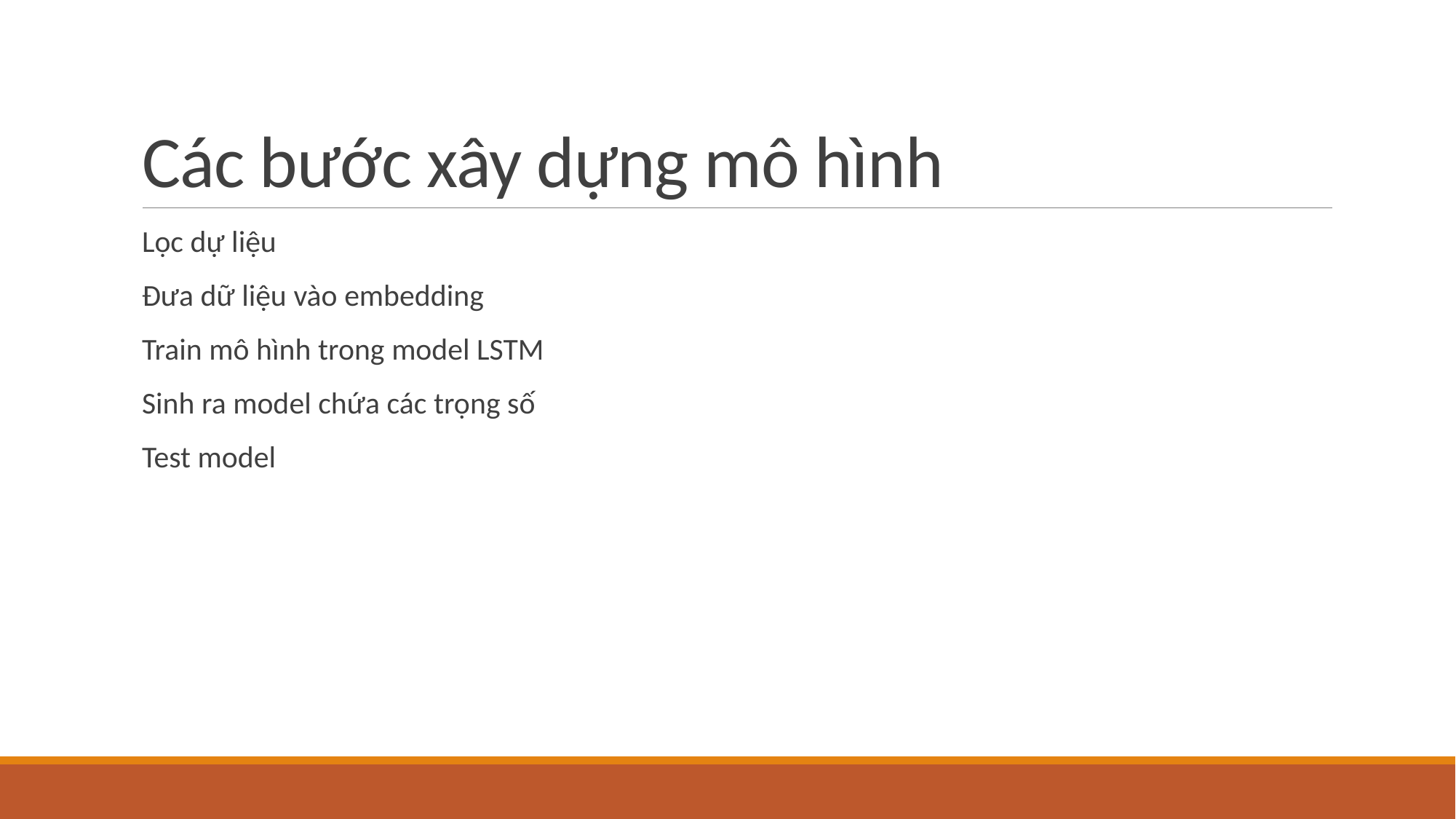

# Các bước xây dựng mô hình
Lọc dự liệu
Đưa dữ liệu vào embedding
Train mô hình trong model LSTM
Sinh ra model chứa các trọng số
Test model